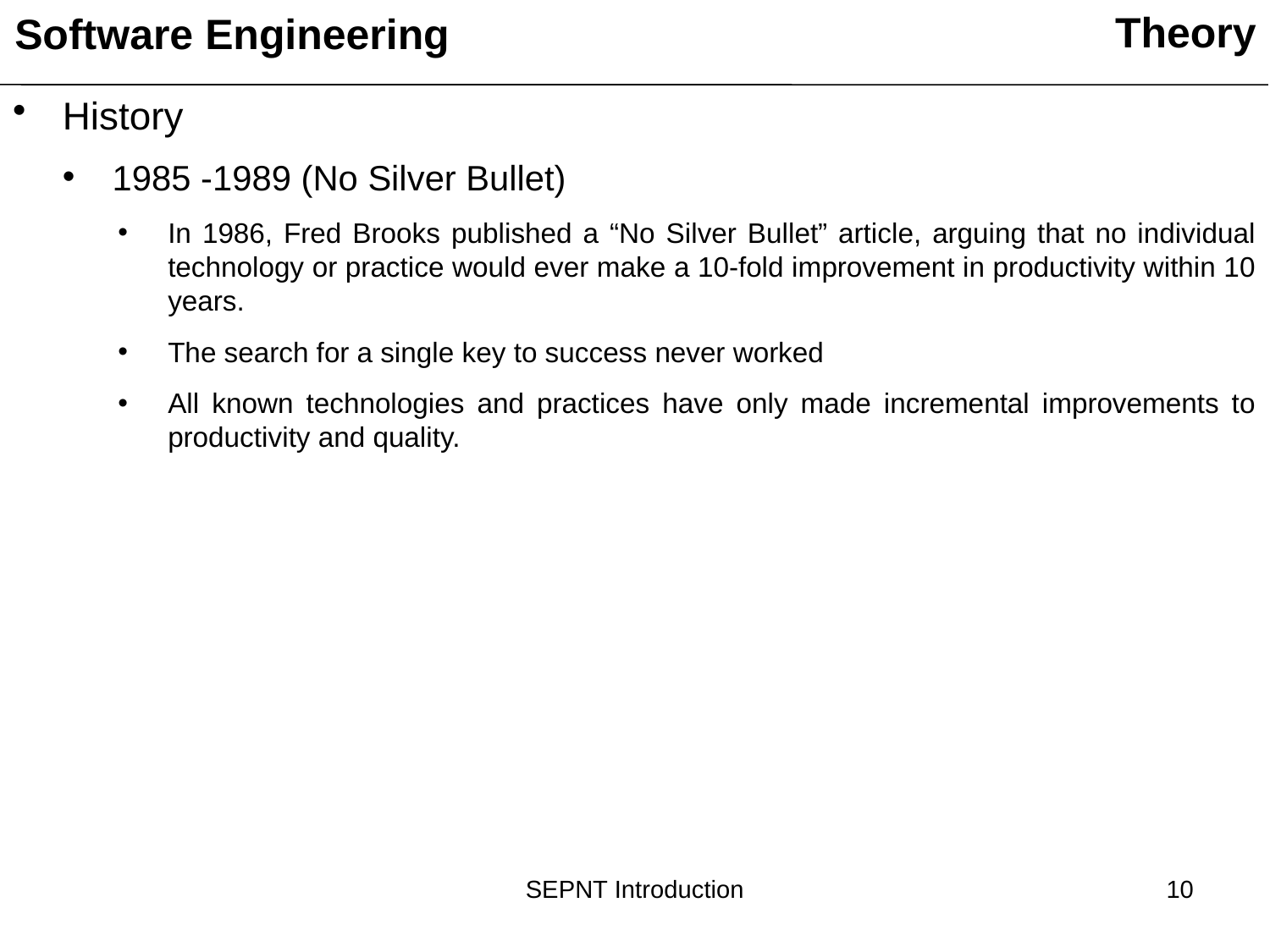

Theory
Software Engineering
History
1985 -1989 (No Silver Bullet)
In 1986, Fred Brooks published a “No Silver Bullet” article, arguing that no individual technology or practice would ever make a 10-fold improvement in productivity within 10 years.
The search for a single key to success never worked
All known technologies and practices have only made incremental improvements to productivity and quality.

SEPNT Introduction
10